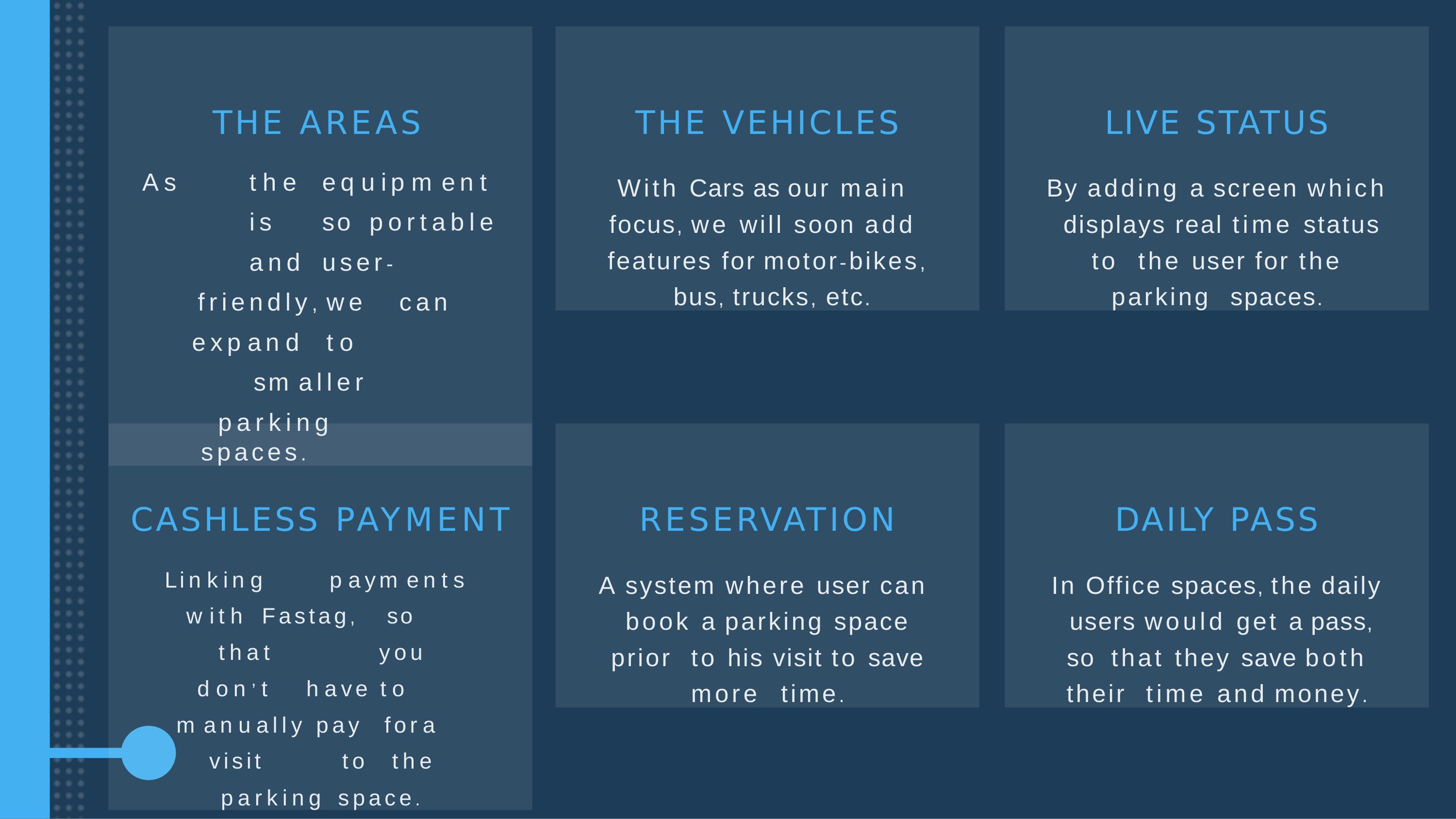

THE AREAS
As		the	equipment	is	so  portable	and	user-
friendly,	we	can  expand	to		smaller
parking	spaces.

THE VEHICLES
With Cars as our main  focus, we will soon add  features for motor-bikes,  bus, trucks, etc.

LIVE STATUS
By adding a screen which  displays real time status to  the user for the parking  spaces.

CASHLESS PAYMENT
Linking		payments	with  Fastag,	so	that	you
don’ t	have	to	manually  pay	for	a	visit		to	the
parking	space.

RESERVATION
A system where user can  book a parking space prior  to his visit to save more  time.

DAILY PASS
In Office spaces, the daily  users would get a pass, so  that they save both their  time and money.